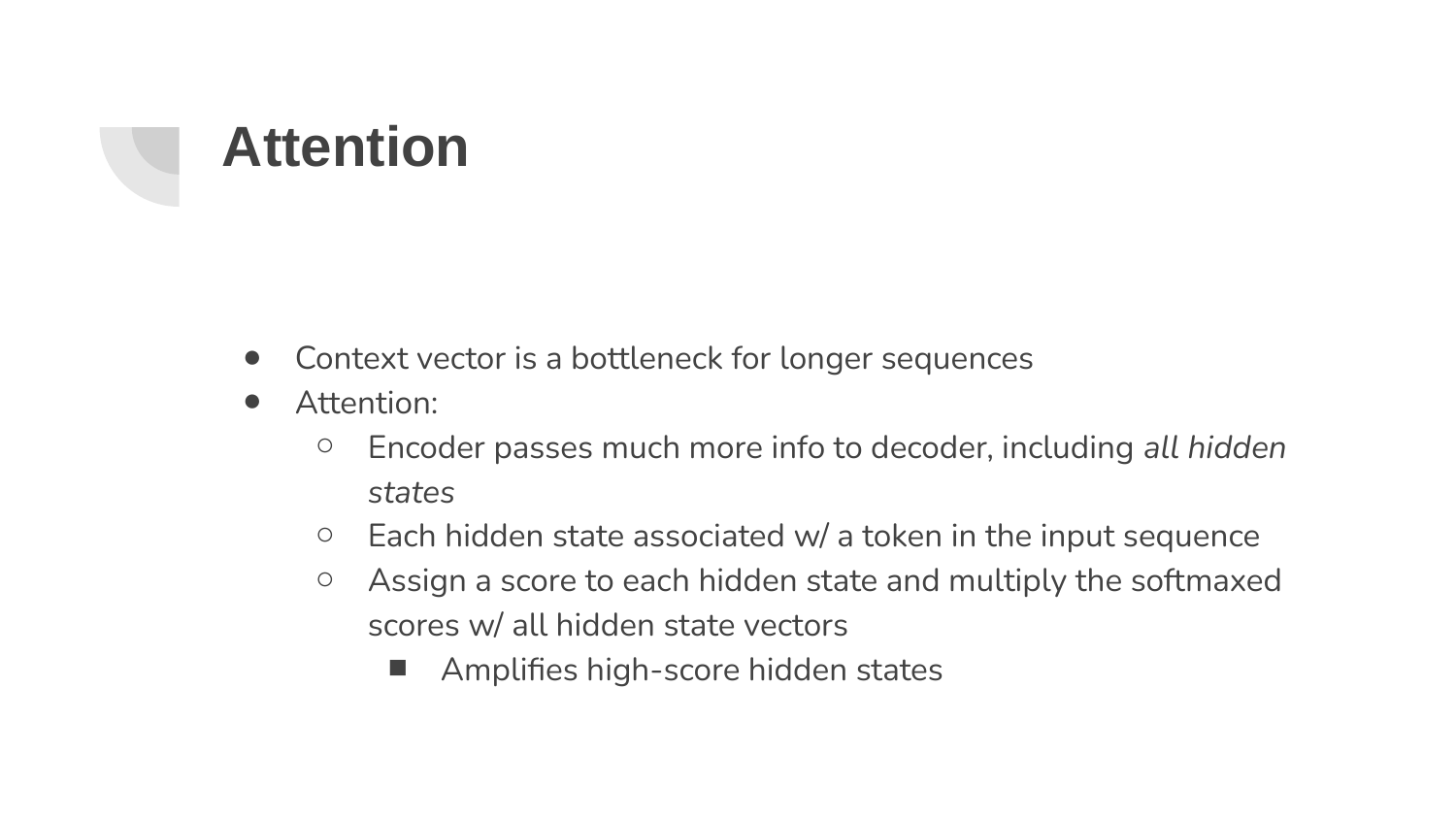

# Attention
Context vector is a bottleneck for longer sequences
Attention:
Encoder passes much more info to decoder, including all hidden states
Each hidden state associated w/ a token in the input sequence
Assign a score to each hidden state and multiply the softmaxed scores w/ all hidden state vectors
Amplifies high-score hidden states